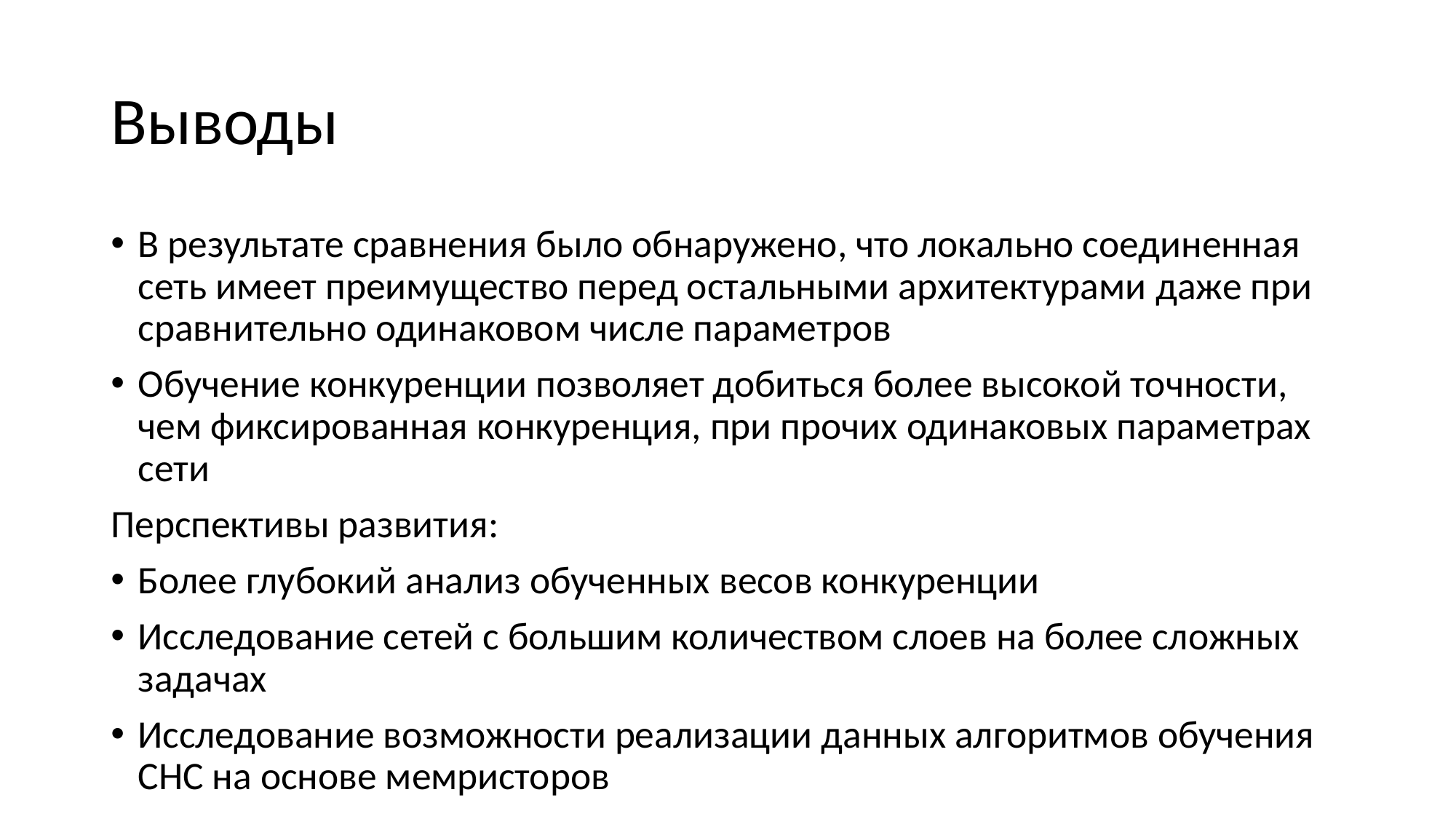

# Выводы
В результате сравнения было обнаружено, что локально соединенная сеть имеет преимущество перед остальными архитектурами даже при сравнительно одинаковом числе параметров
Обучение конкуренции позволяет добиться более высокой точности, чем фиксированная конкуренция, при прочих одинаковых параметрах сети
Перспективы развития:
Более глубокий анализ обученных весов конкуренции
Исследование сетей с большим количеством слоев на более сложных задачах
Исследование возможности реализации данных алгоритмов обучения СНС на основе мемристоров